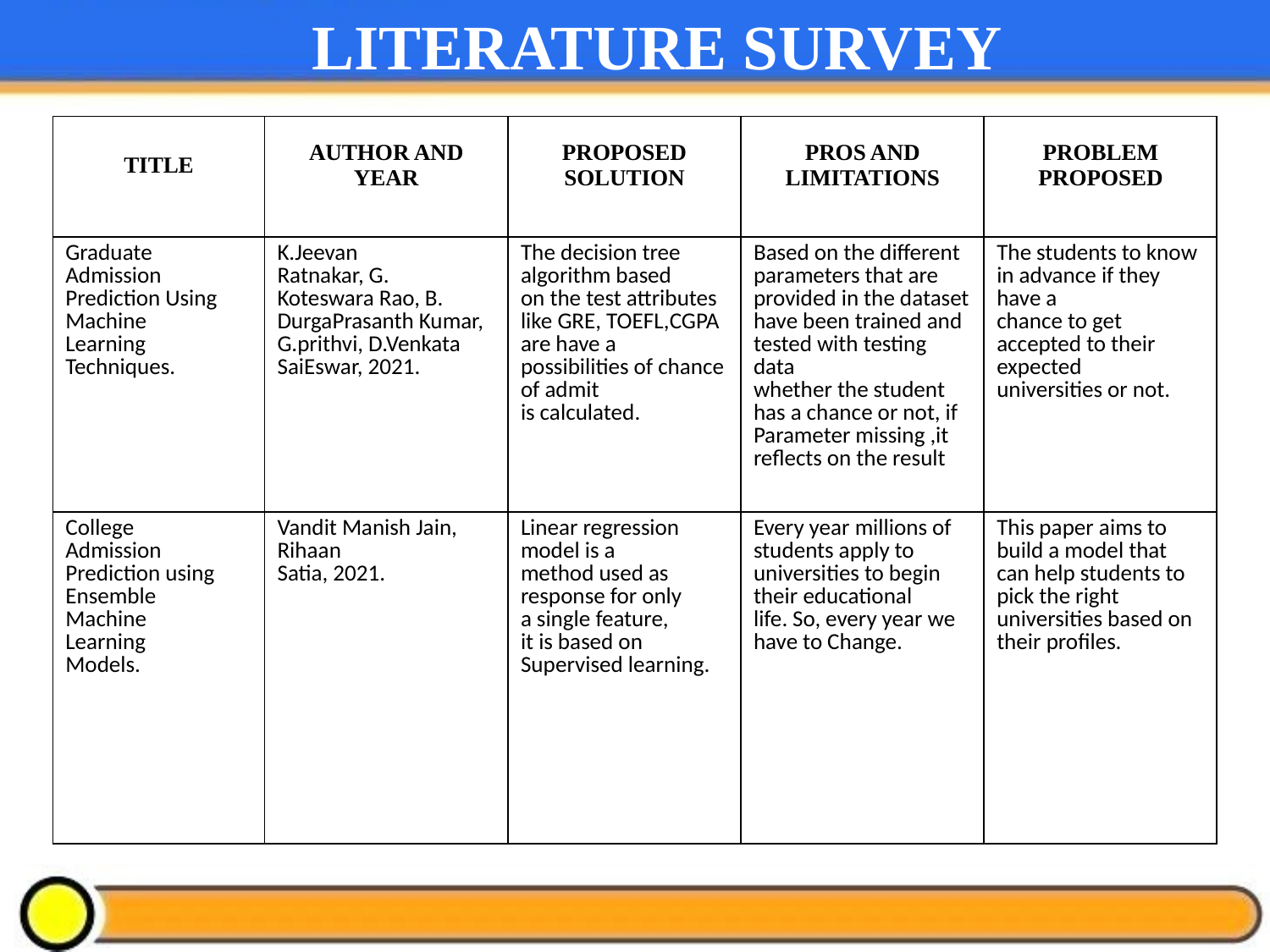

LITERATURE SURVEY
| TITLE | AUTHOR AND YEAR | PROPOSED SOLUTION | PROS AND LIMITATIONS | PROBLEM PROPOSED |
| --- | --- | --- | --- | --- |
| Graduate Admission Prediction Using Machine Learning Techniques. | K.Jeevan Ratnakar, G. Koteswara Rao, B. DurgaPrasanth Kumar, G.prithvi, D.Venkata SaiEswar, 2021. | The decision tree algorithm based on the test attributes like GRE, TOEFL,CGPA are have a possibilities of chance of admit is calculated. | Based on the different parameters that are provided in the dataset have been trained and tested with testing data whether the student has a chance or not, if Parameter missing ,it reflects on the result | The students to know in advance if they have a chance to get accepted to their expected universities or not. |
| College Admission Prediction using Ensemble Machine Learning Models. | Vandit Manish Jain, Rihaan Satia, 2021. | Linear regression model is a method used as response for only a single feature, it is based on Supervised learning. | Every year millions of students apply to universities to begin their educational life. So, every year we have to Change. | This paper aims to build a model that can help students to pick the right universities based on their profiles. |